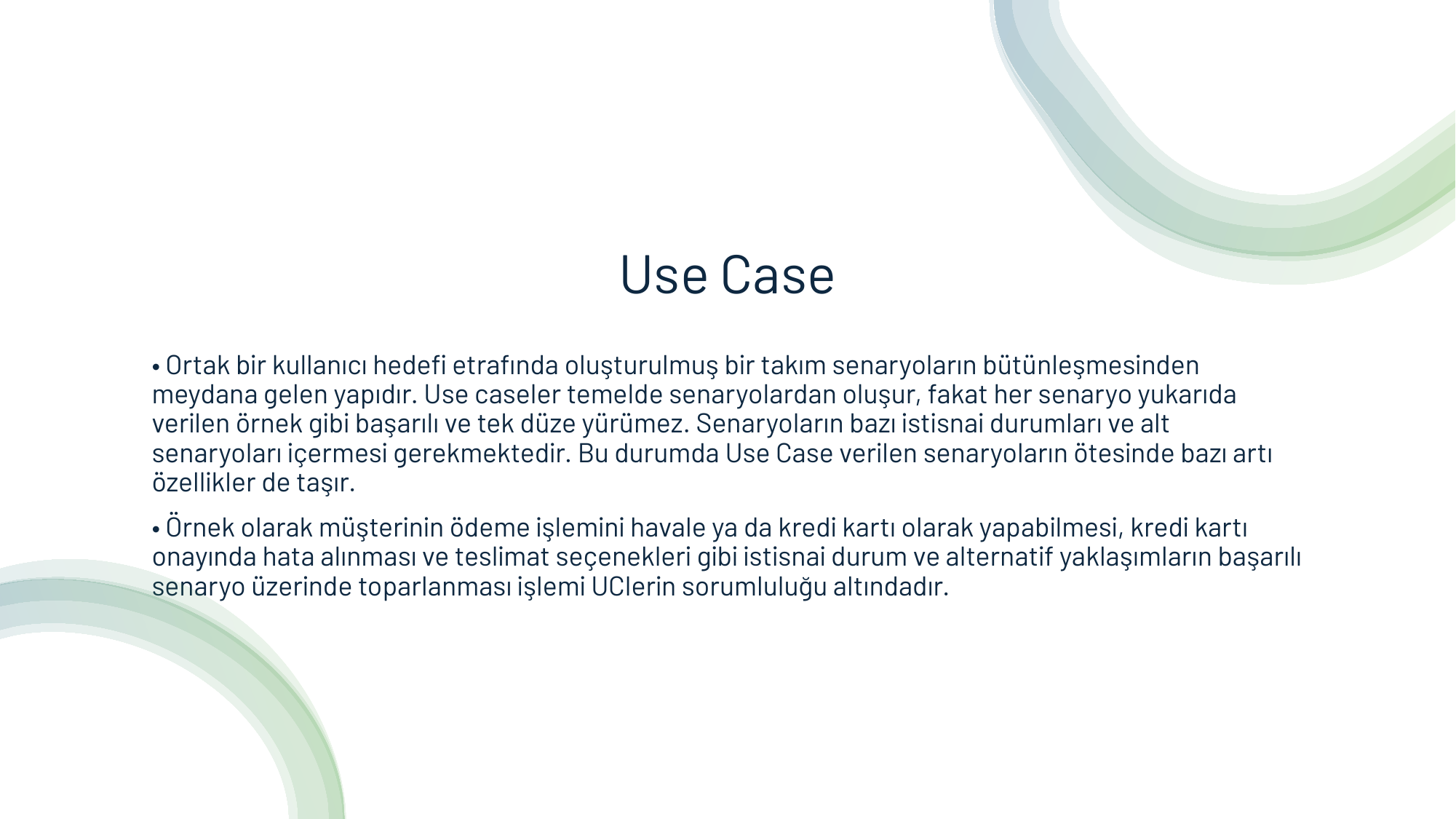

# Use Case
• Ortak bir kullanıcı hedefi etrafında oluşturulmuş bir takım senaryoların bütünleşmesinden meydana gelen yapıdır. Use caseler temelde senaryolardan oluşur, fakat her senaryo yukarıda verilen örnek gibi başarılı ve tek düze yürümez. Senaryoların bazı istisnai durumları ve alt senaryoları içermesi gerekmektedir. Bu durumda Use Case verilen senaryoların ötesinde bazı artı özellikler de taşır.
• Örnek olarak müşterinin ödeme işlemini havale ya da kredi kartı olarak yapabilmesi, kredi kartı onayında hata alınması ve teslimat seçenekleri gibi istisnai durum ve alternatif yaklaşımların başarılı senaryo üzerinde toparlanması işlemi UClerin sorumluluğu altındadır.